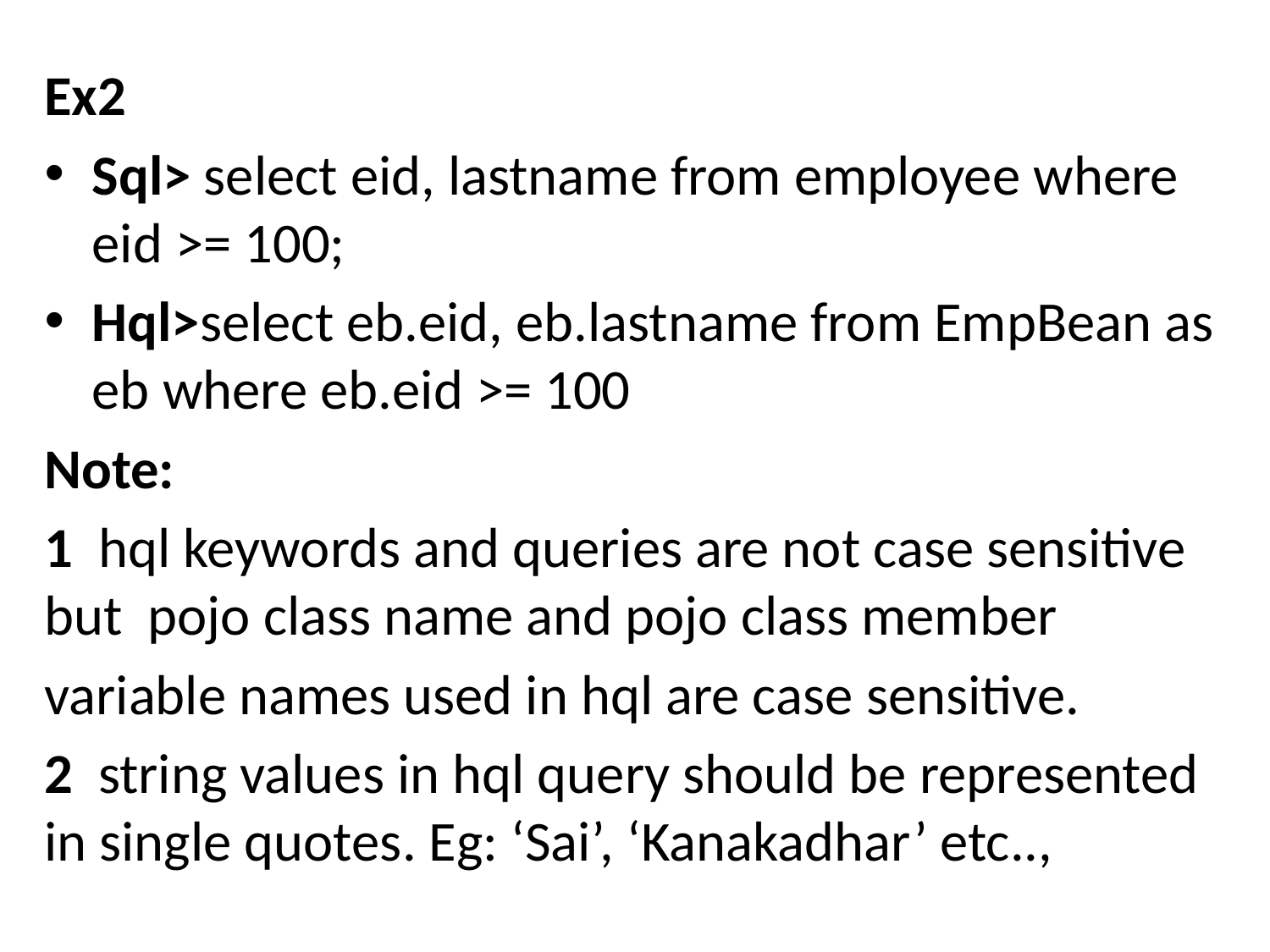

Ex2
Sql> select eid, lastname from employee where eid >= 100;
Hql>select eb.eid, eb.lastname from EmpBean as eb where eb.eid >= 100
Note:
1  hql keywords and queries are not case sensitive but  pojo class name and pojo class member
variable names used in hql are case sensitive.
2  string values in hql query should be represented in single quotes. Eg: ‘Sai’, ‘Kanakadhar’ etc..,